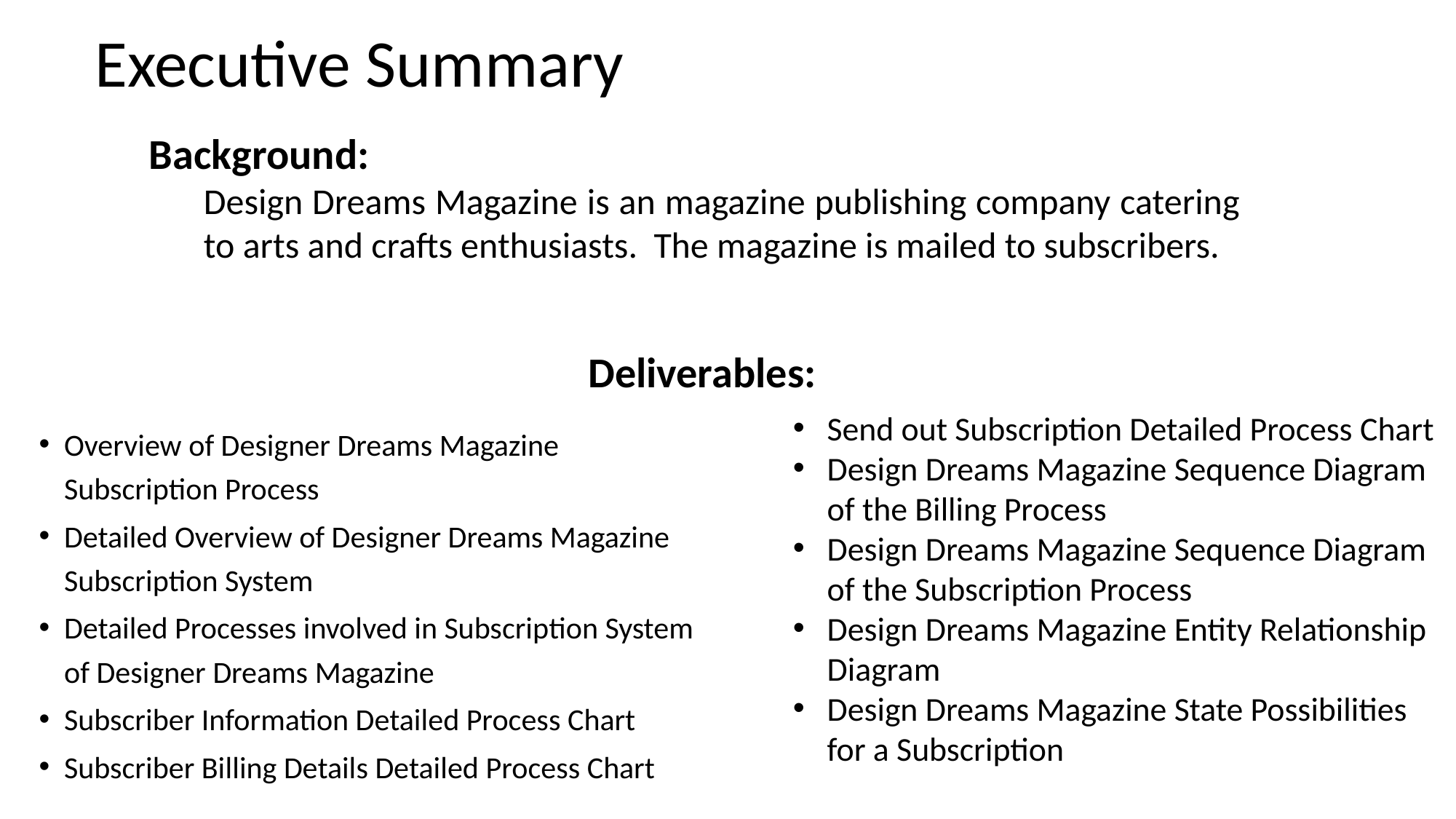

# Executive Summary
Background:
Design Dreams Magazine is an magazine publishing company catering to arts and crafts enthusiasts.  The magazine is mailed to subscribers.
Deliverables:
Send out Subscription Detailed Process Chart
Design Dreams Magazine Sequence Diagram of the Billing Process
Design Dreams Magazine Sequence Diagram of the Subscription Process
Design Dreams Magazine Entity Relationship Diagram
Design Dreams Magazine State Possibilities for a Subscription

Overview of Designer Dreams Magazine Subscription Process
Detailed Overview of Designer Dreams Magazine Subscription System
Detailed Processes involved in Subscription System of Designer Dreams Magazine
Subscriber Information Detailed Process Chart
Subscriber Billing Details Detailed Process Chart